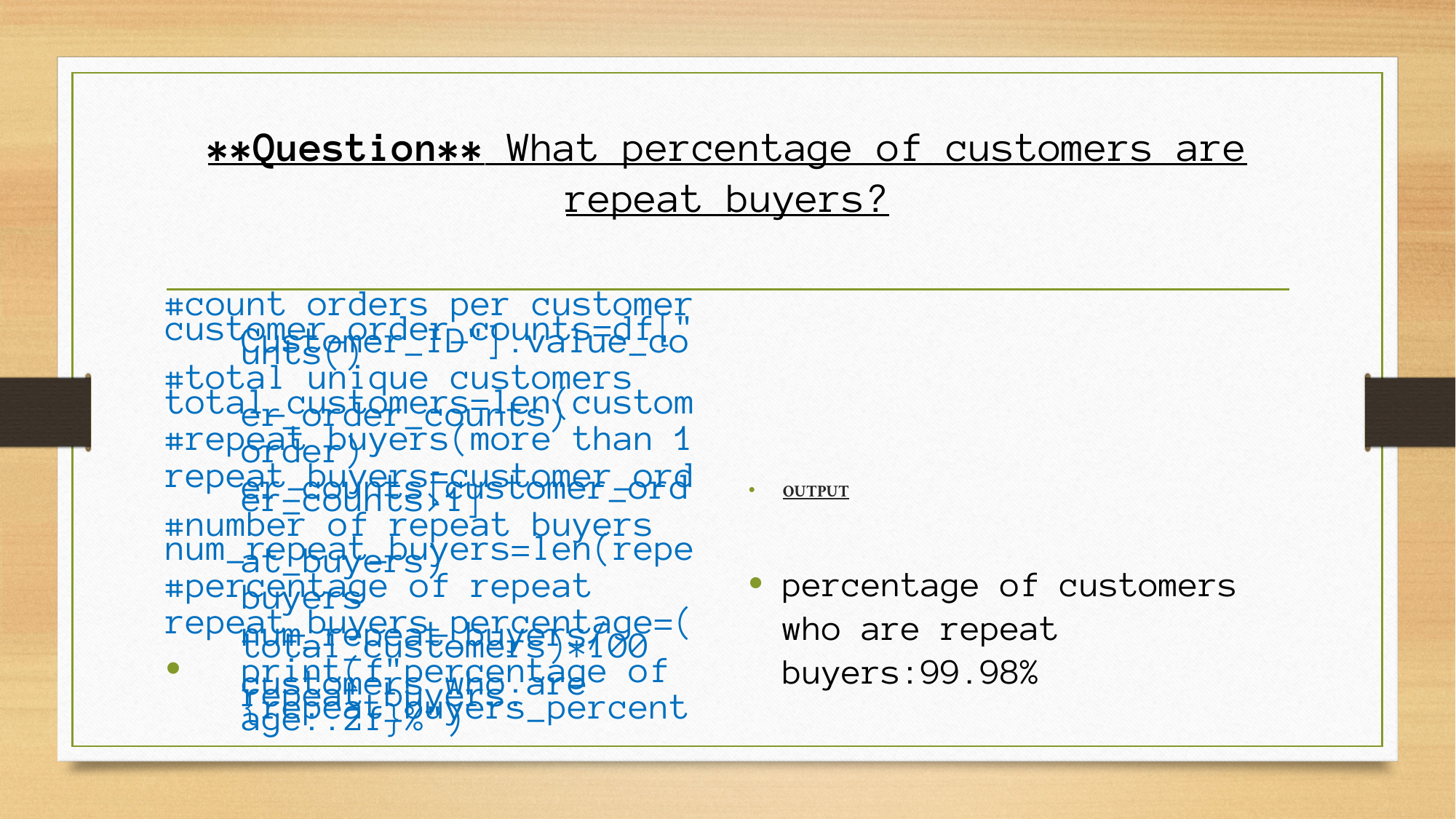

# **Question** What percentage of customers are repeat buyers?
#count orders per customer
customer_order_counts=df["Customer_ID"].value_counts()
#total unique customers
total_customers=len(customer_order_counts)
#repeat buyers(more than 1 order)
repeat_buyers=customer_order_counts[customer_order_counts>1]
#number of repeat buyers
num_repeat_buyers=len(repeat_buyers)
#percentage of repeat buyers
repeat_buyers_percentage=(num_repeat_buyers/total_customers)*100
print(f"percentage of customers who are repeat buyers:{repeat_buyers_percentage:.2f}%")

OUTPUT

percentage of customers who are repeat buyers:99.98%